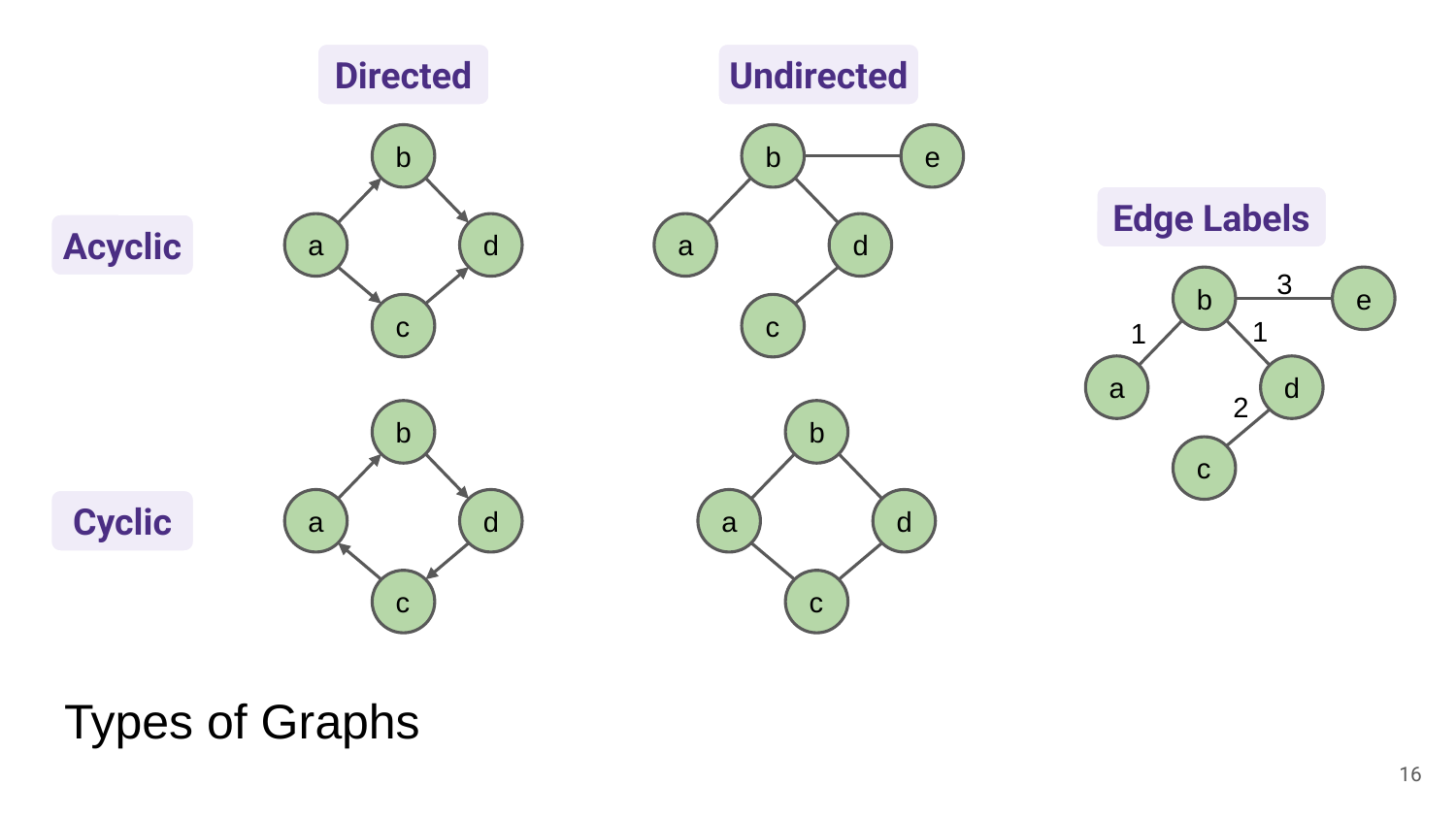

Directed
Undirected
e
b
b
Edge Labels
Acyclic
a
d
a
d
3
e
b
c
c
1
1
a
d
2
b
b
c
Cyclic
a
d
a
d
c
c
# Types of Graphs
16